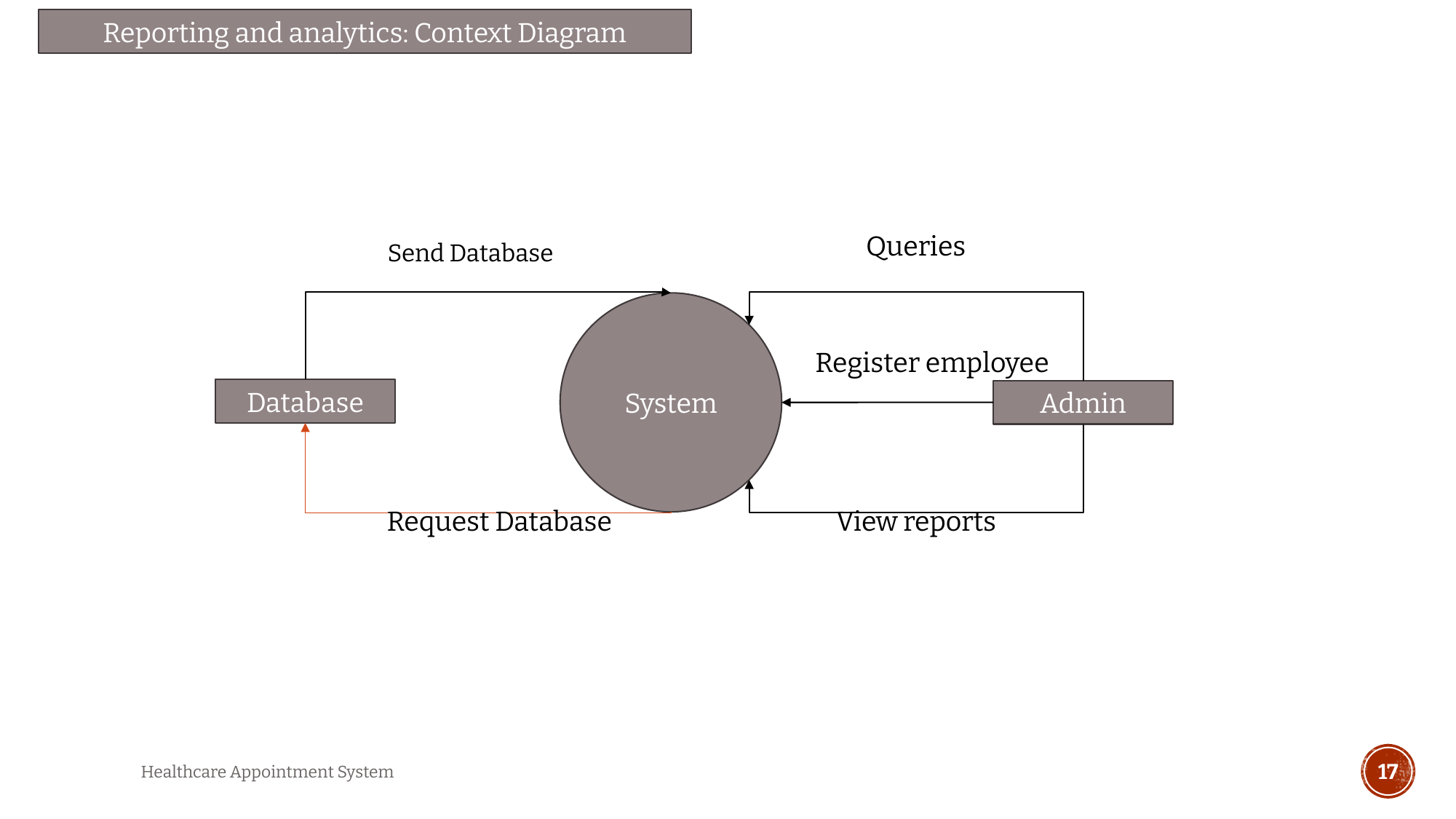

Reporting and analytics: Context Diagram
Queries
Send Database
System
Register employee
Database
Admin
Request Database
View reports
Healthcare Appointment System
17